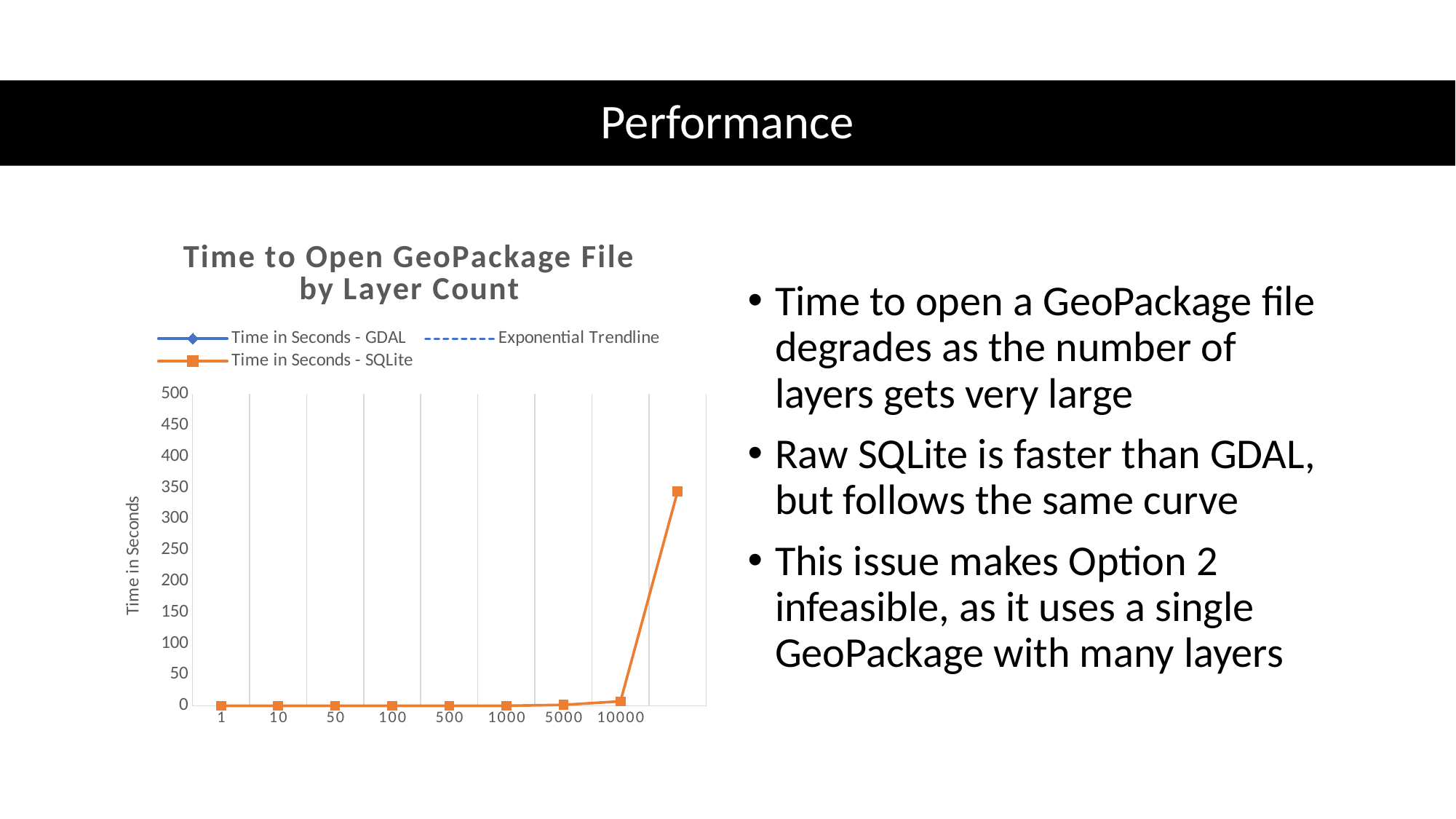

# Scalability
Performance

### Chart: Time to Open GeoPackage File by Layer Count

| Category | Time in Seconds - GDAL | Time in Seconds - SQLite |
|---|---|---|
| 1 | 0.014959 | 0.003989 |
| 10 | 0.010971 | 0.001995 |
| 50 | 0.054853 | 0.003989 |
| 100 | 0.10472 | 0.009973 |
| 500 | 0.890617 | 0.054856 |
| 1000 | 3.081757 | 0.122669 |
| 5000 | 118.041246 | 1.568804 |
| 10000 | 470.700899 | 7.179794 |
Time to open a GeoPackage file degrades as the number of layers gets very large
Raw SQLite is faster than GDAL, but follows the same curve
This issue makes Option 2 infeasible, as it uses a single GeoPackage with many layers